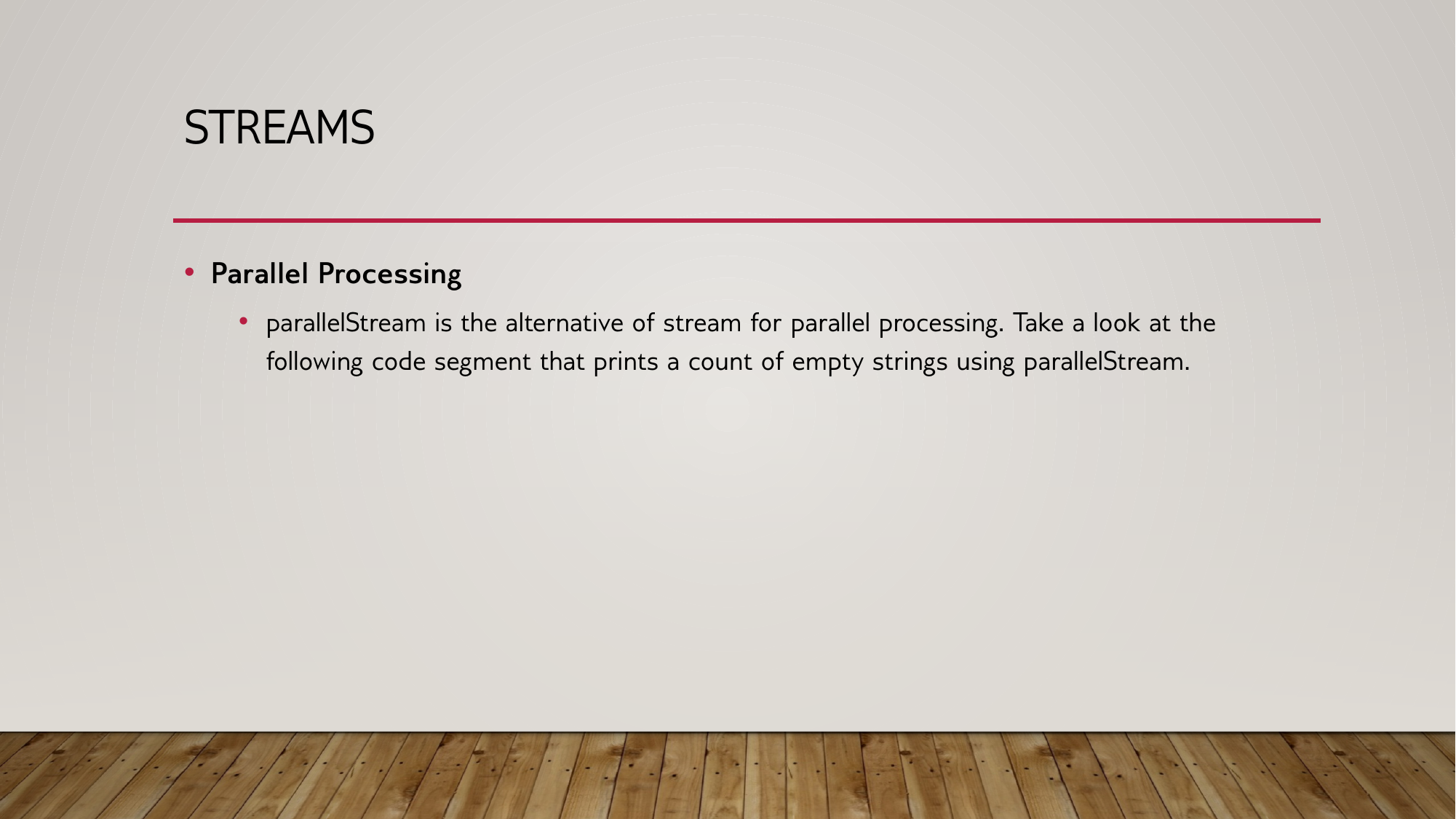

# streams
Parallel Processing
parallelStream is the alternative of stream for parallel processing. Take a look at the following code segment that prints a count of empty strings using parallelStream.